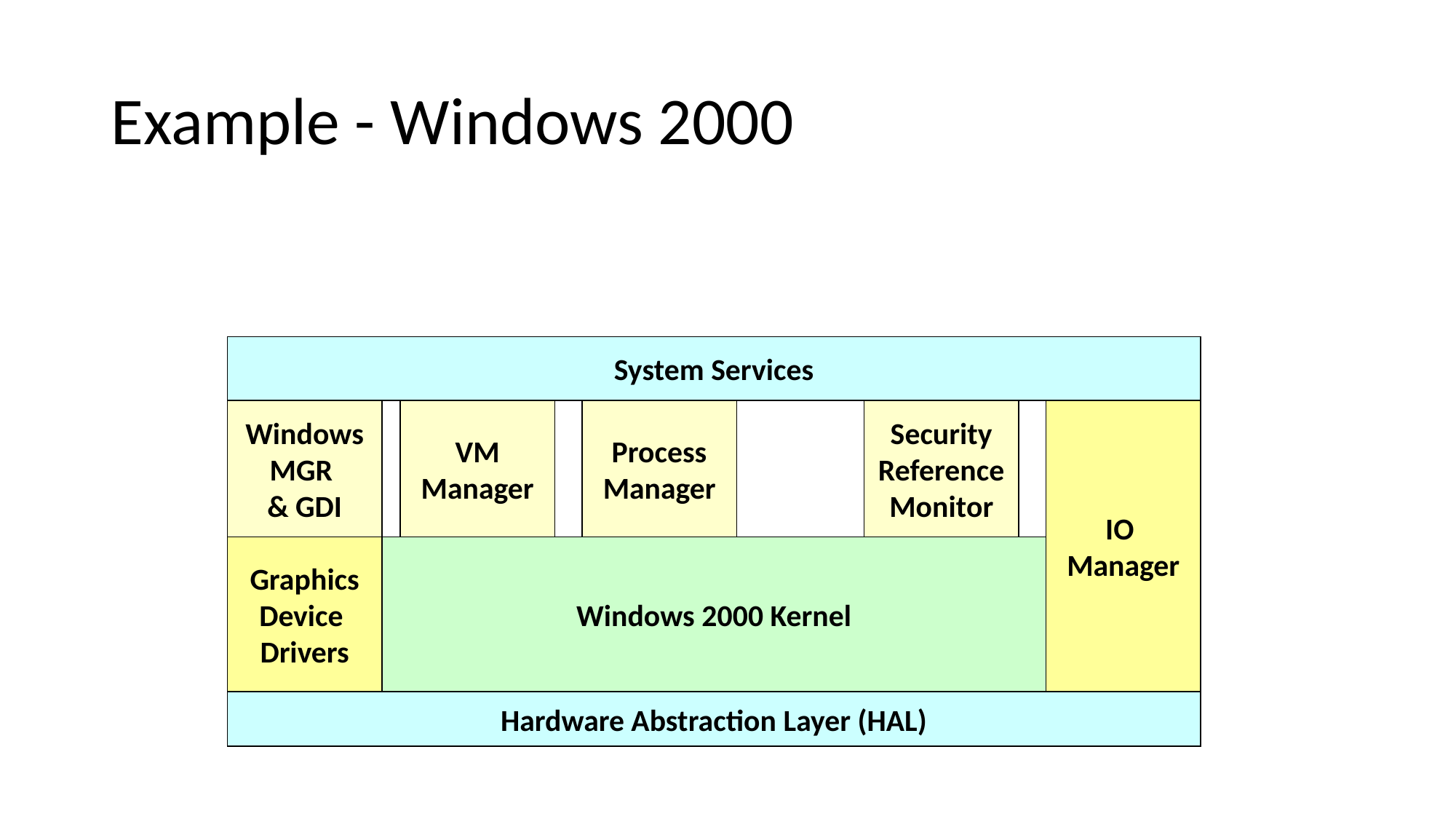

# Example - Windows 2000

System Services
Windows
MGR
& GDI
VM
Manager
Process
Manager
Security
Reference
Monitor
IO
Manager
Graphics
Device
Drivers
Windows 2000 Kernel
Hardware Abstraction Layer (HAL)